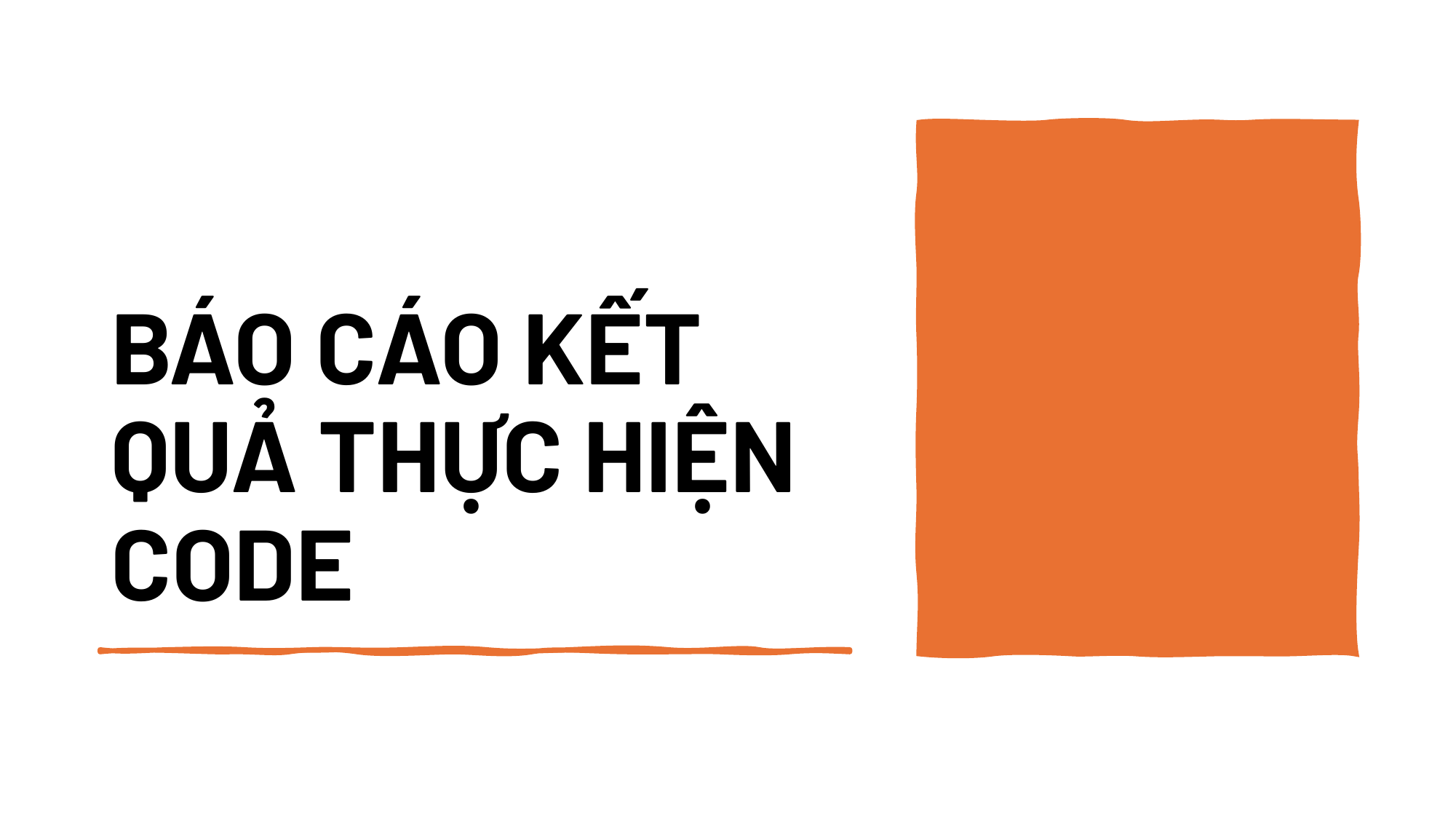

BÁO CÁO KẾT QUẢ THỰC HIỆN CODE